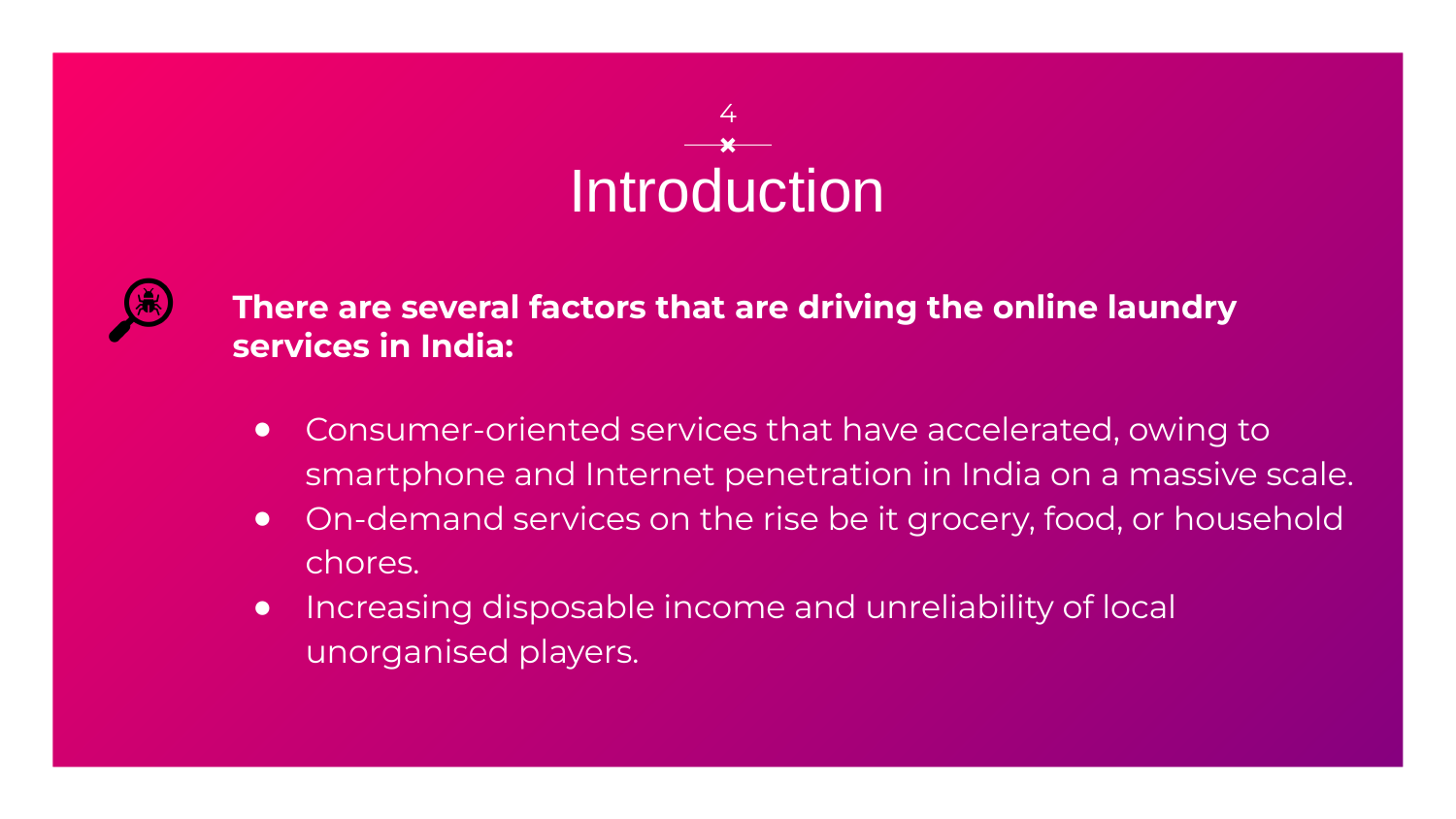

4
# Introduction
There are several factors that are driving the online laundry services in India:

Consumer-oriented services that have accelerated, owing to smartphone and Internet penetration in India on a massive scale.
On-demand services on the rise be it grocery, food, or household chores.
Increasing disposable income and unreliability of local unorganised players.